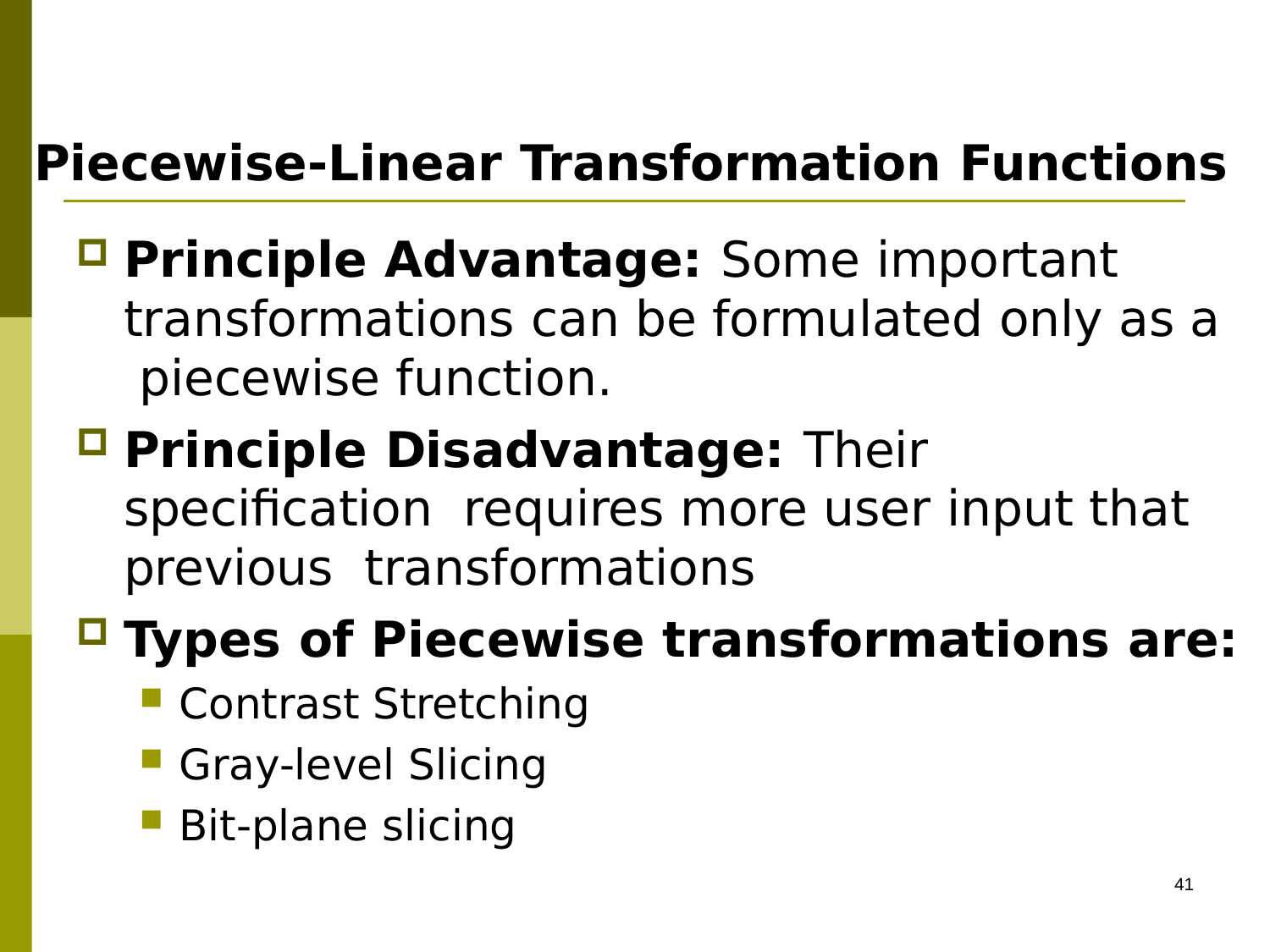

# Piecewise-Linear Transformation Functions
Principle Advantage: Some important  transformations can be formulated only as a  piecewise function.
Principle Disadvantage: Their specification  requires more user input that previous  transformations
Types of Piecewise transformations are:
Contrast Stretching
Gray-level Slicing
Bit-plane slicing
41